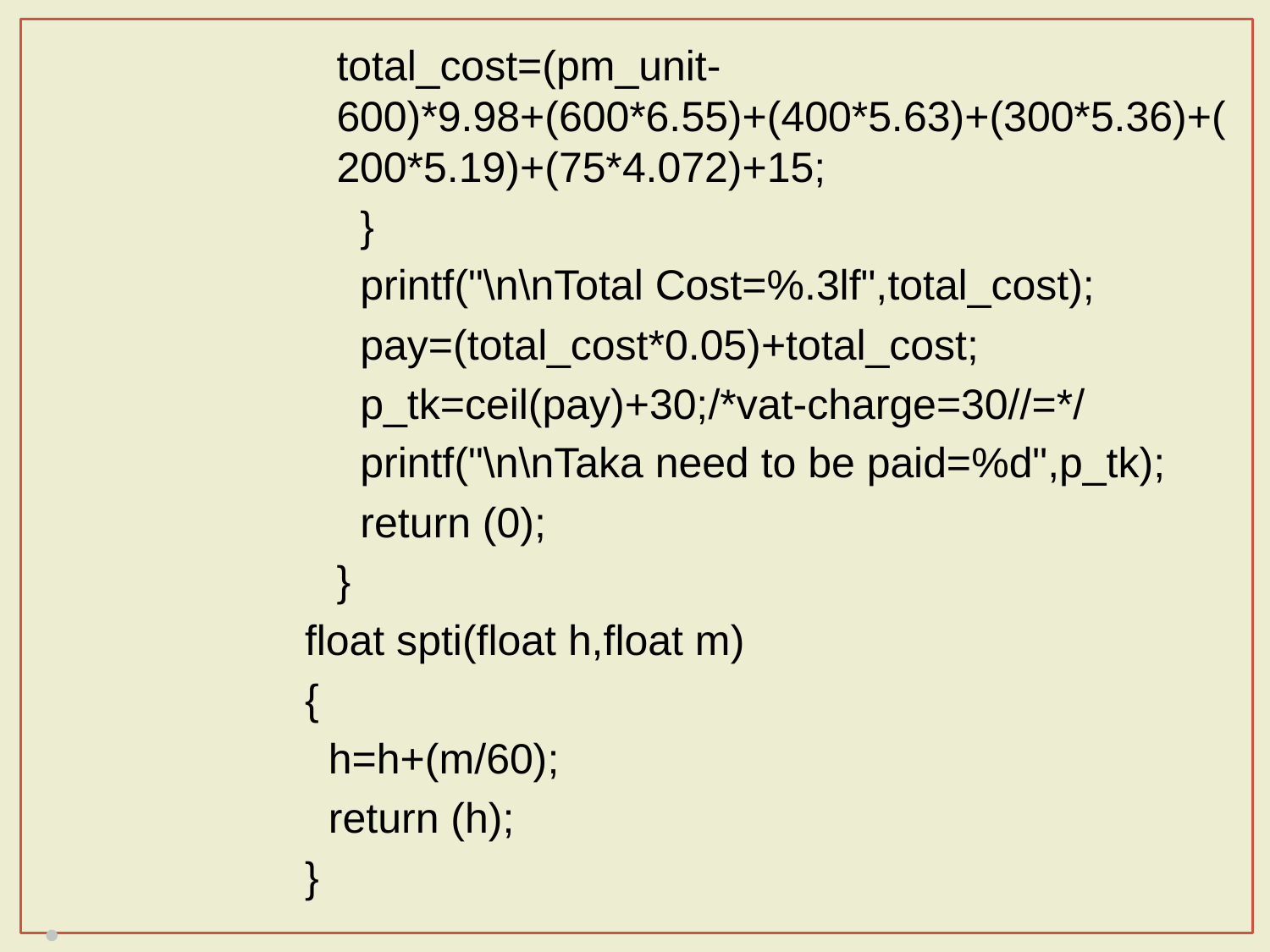

total_cost=(pm_unit-600)*9.98+(600*6.55)+(400*5.63)+(300*5.36)+(200*5.19)+(75*4.072)+15;
  }
  printf("\n\nTotal Cost=%.3lf",total_cost);
  pay=(total_cost*0.05)+total_cost;
  p_tk=ceil(pay)+30;/*vat-charge=30//=*/
  printf("\n\nTaka need to be paid=%d",p_tk);
  return (0);
}
float spti(float h,float m)
{
  h=h+(m/60);
  return (h);
}